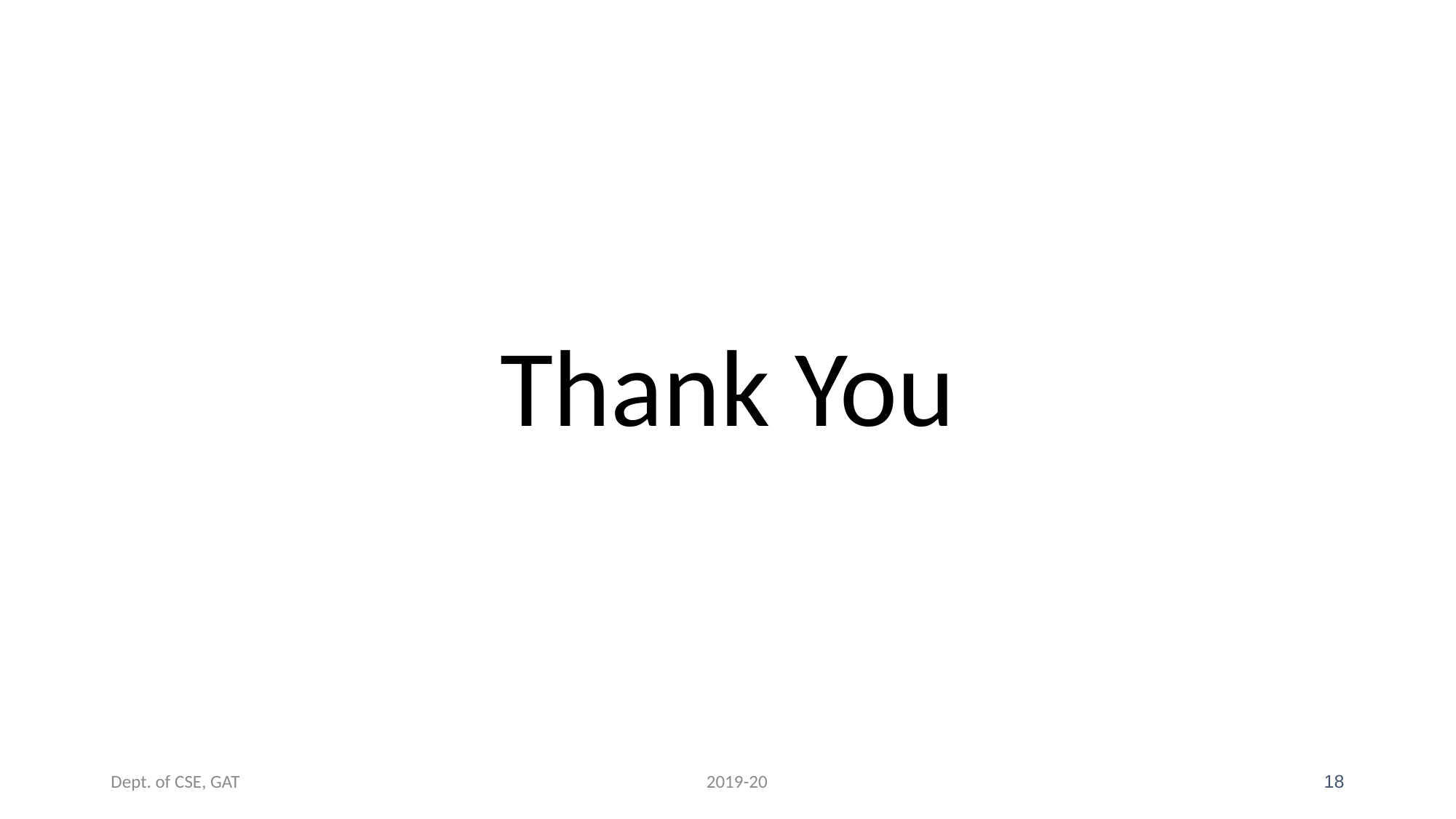

Thank You
Dept. of CSE, GAT                                                                                                                2019-20
18